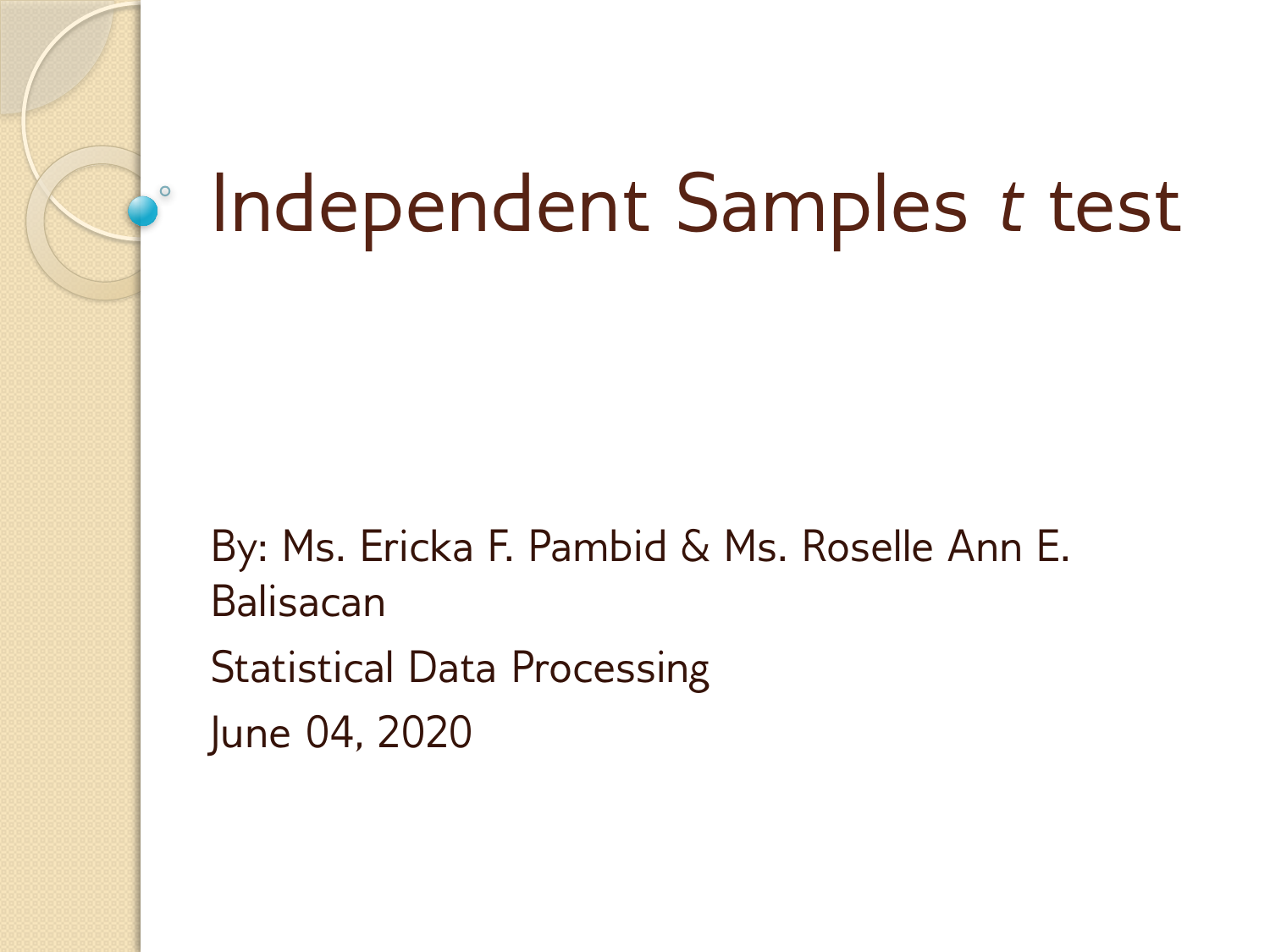

# Independent Samples t test
By: Ms. Ericka F. Pambid & Ms. Roselle Ann E. Balisacan
Statistical Data Processing
June 04, 2020